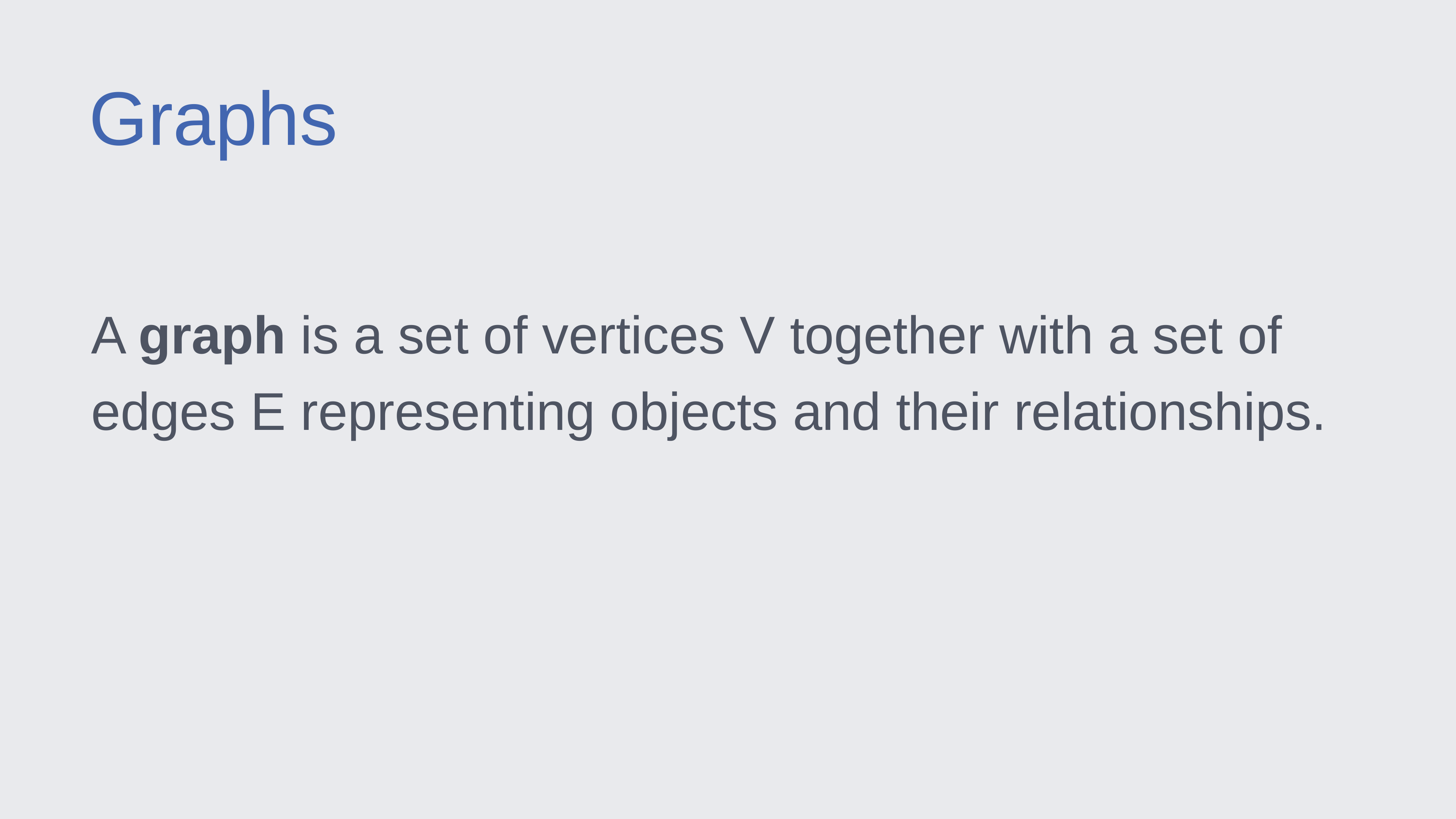

Graphs

A graph is a set of vertices V together with a set of edges E representing objects and their relationships.